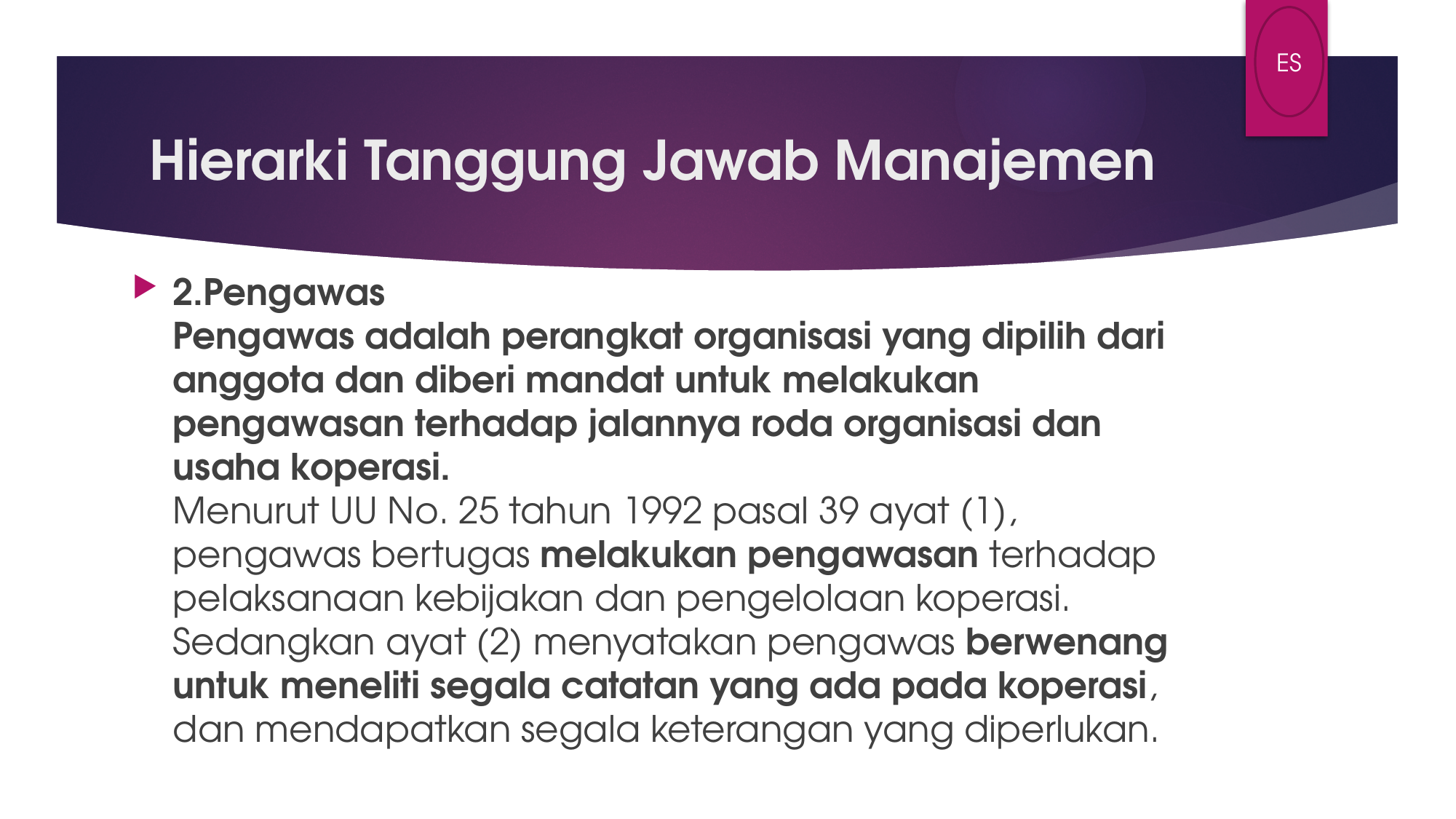

ES
# Hierarki Tanggung Jawab Manajemen
2.Pengawas
Pengawas adalah perangkat organisasi yang dipilih dari anggota dan diberi mandat untuk melakukan pengawasan terhadap jalannya roda organisasi dan usaha koperasi.
Menurut UU No. 25 tahun 1992 pasal 39 ayat (1), pengawas bertugas melakukan pengawasan terhadap pelaksanaan kebijakan dan pengelolaan koperasi. Sedangkan ayat (2) menyatakan pengawas berwenang untuk meneliti segala catatan yang ada pada koperasi, dan mendapatkan segala keterangan yang diperlukan.